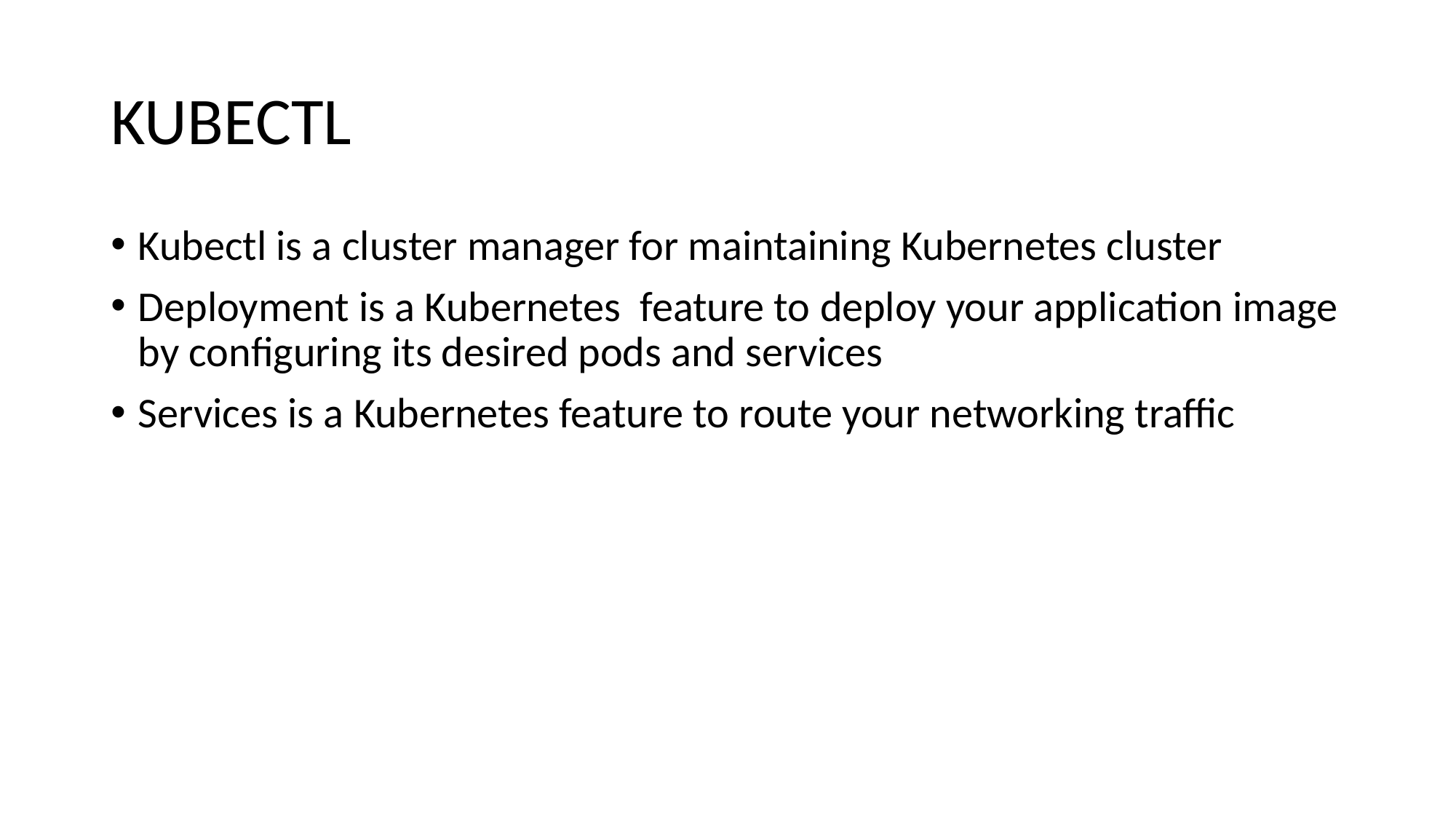

# KUBECTL
Kubectl is a cluster manager for maintaining Kubernetes cluster
Deployment is a Kubernetes  feature to deploy your application image by configuring its desired pods and services
Services is a Kubernetes feature to route your networking traffic